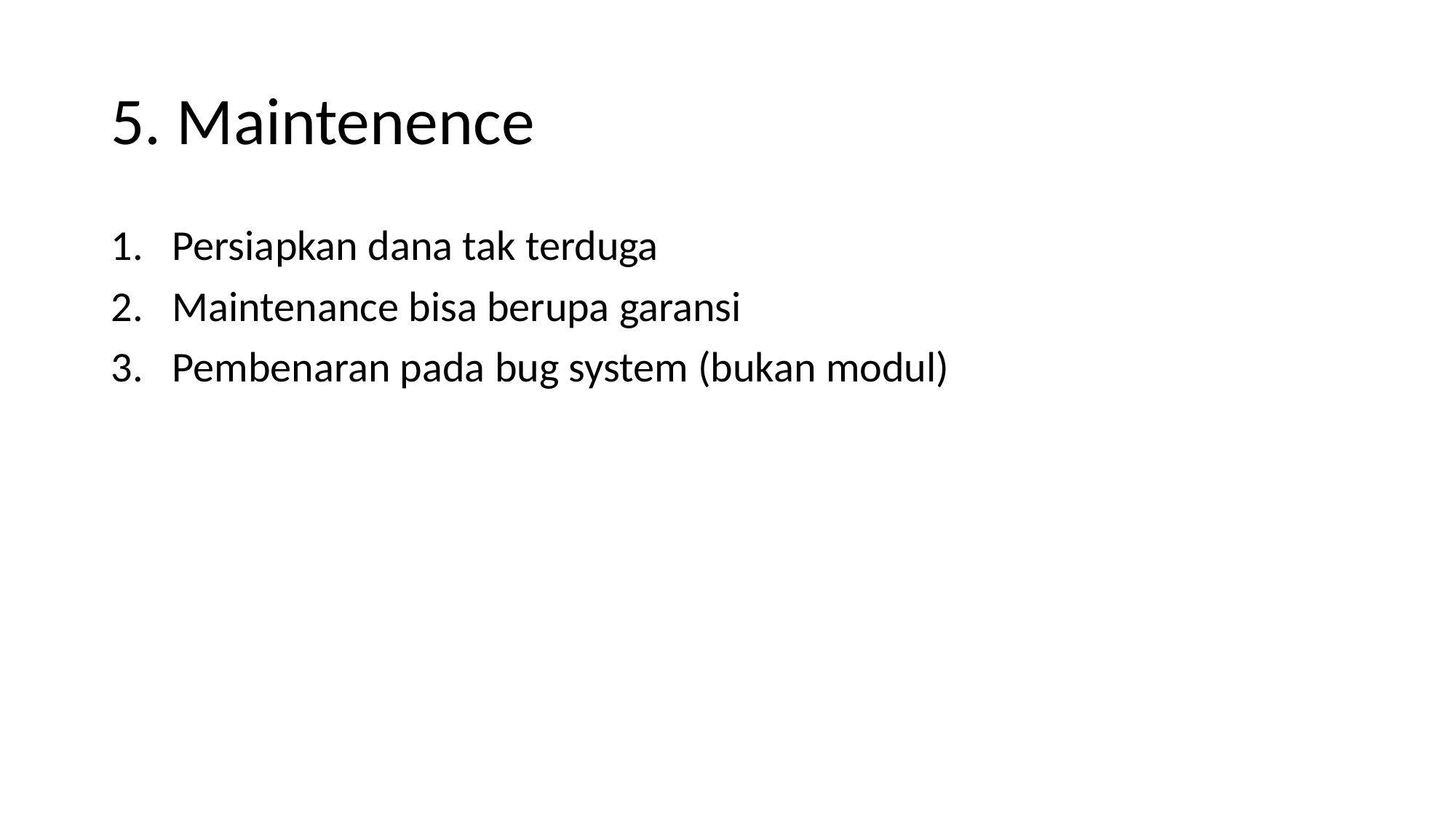

# 5. Maintenence
Persiapkan dana tak terduga
Maintenance bisa berupa garansi
Pembenaran pada bug system (bukan modul)